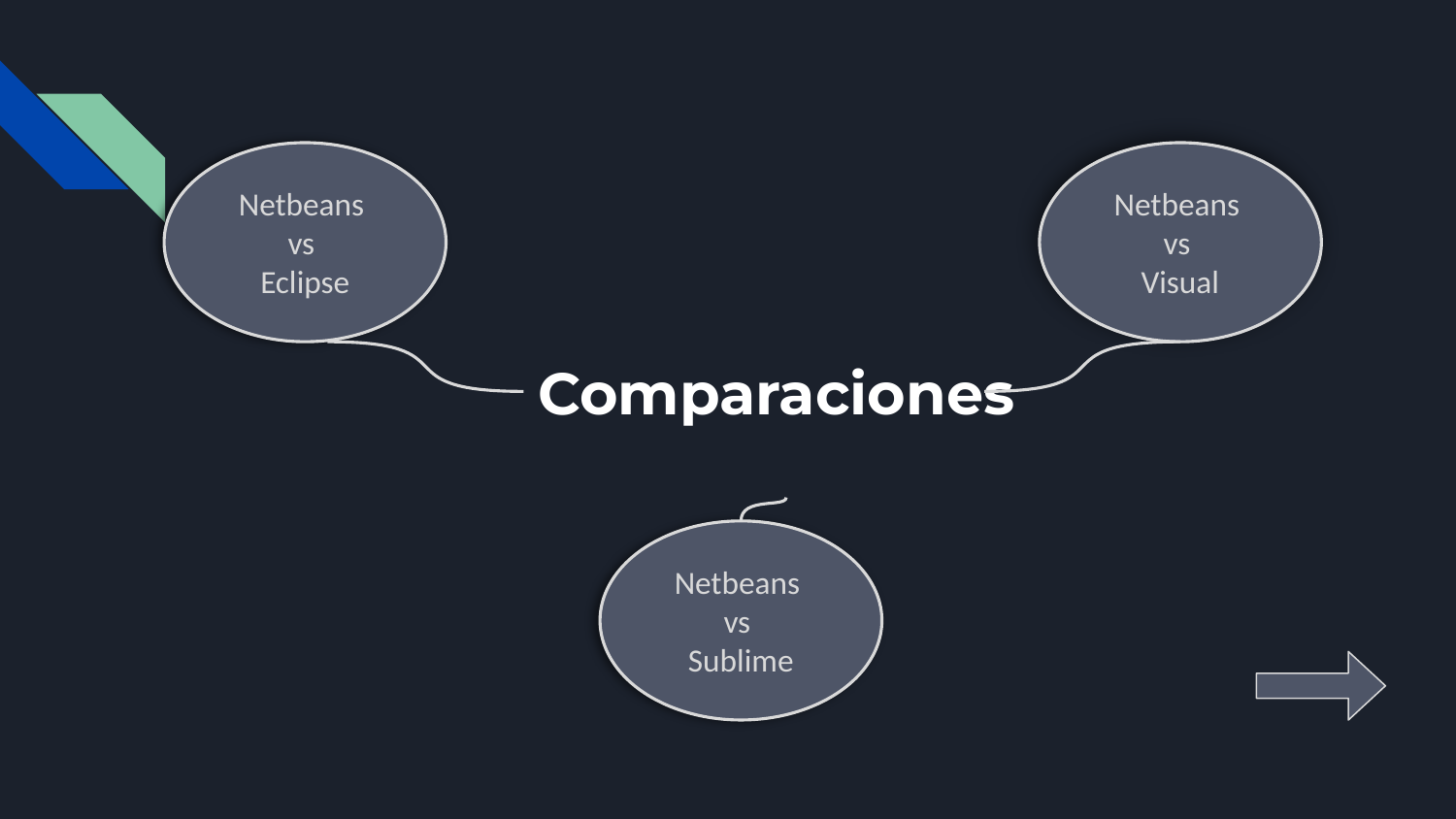

Netbeans
vs
Eclipse
Netbeans
vs
Visual
# Comparaciones
Netbeans
vs
Sublime